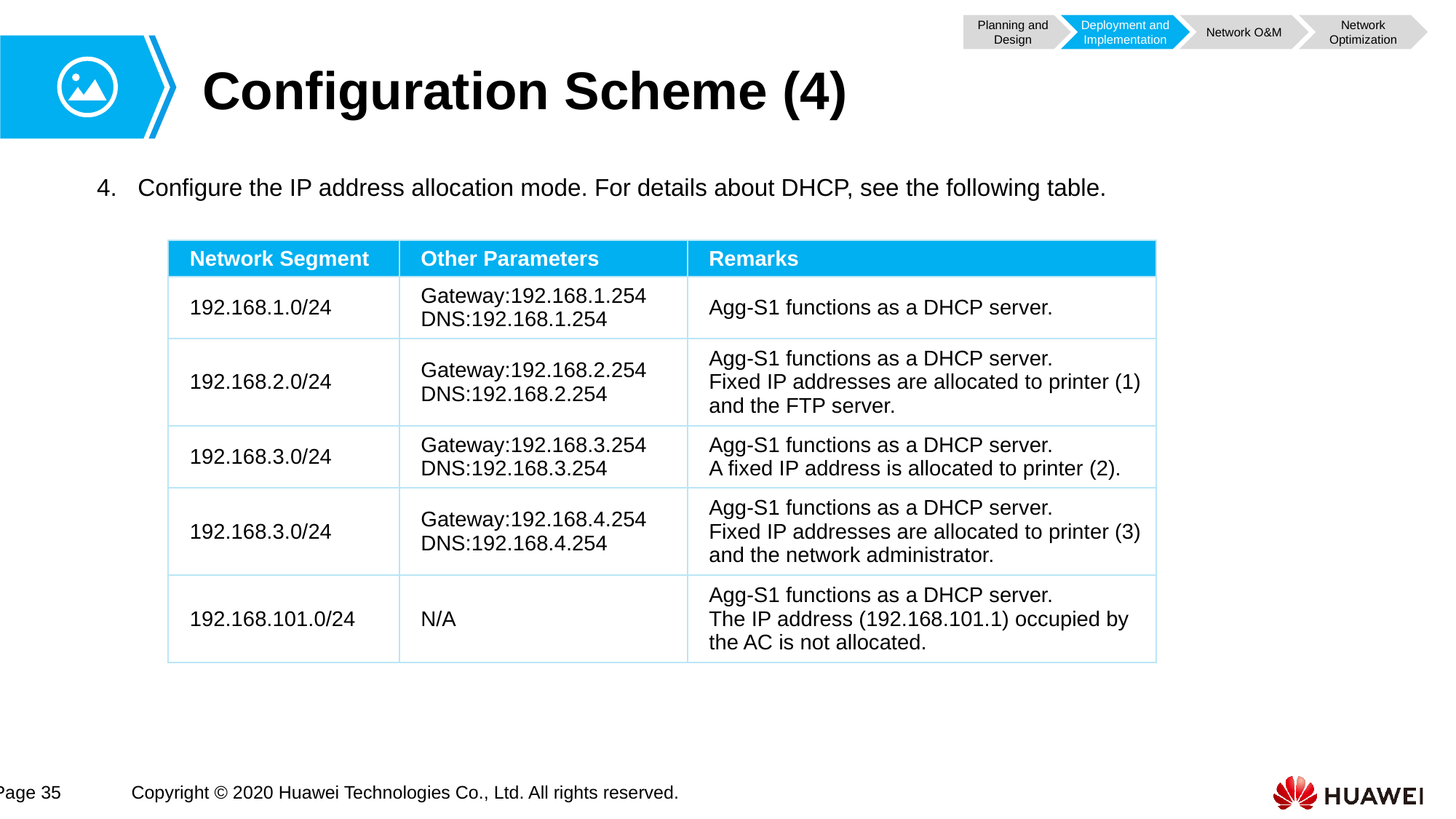

Planning and Design
Deployment and Implementation
Network O&M
Network Optimization
# Configuration Scheme (4)
Configure the IP address allocation mode. For details about DHCP, see the following table.
| Network Segment | Other Parameters | Remarks |
| --- | --- | --- |
| 192.168.1.0/24 | Gateway:192.168.1.254 DNS:192.168.1.254 | Agg-S1 functions as a DHCP server. |
| 192.168.2.0/24 | Gateway:192.168.2.254 DNS:192.168.2.254 | Agg-S1 functions as a DHCP server. Fixed IP addresses are allocated to printer (1) and the FTP server. |
| 192.168.3.0/24 | Gateway:192.168.3.254 DNS:192.168.3.254 | Agg-S1 functions as a DHCP server. A fixed IP address is allocated to printer (2). |
| 192.168.3.0/24 | Gateway:192.168.4.254 DNS:192.168.4.254 | Agg-S1 functions as a DHCP server. Fixed IP addresses are allocated to printer (3) and the network administrator. |
| 192.168.101.0/24 | N/A | Agg-S1 functions as a DHCP server. The IP address (192.168.101.1) occupied by the AC is not allocated. |